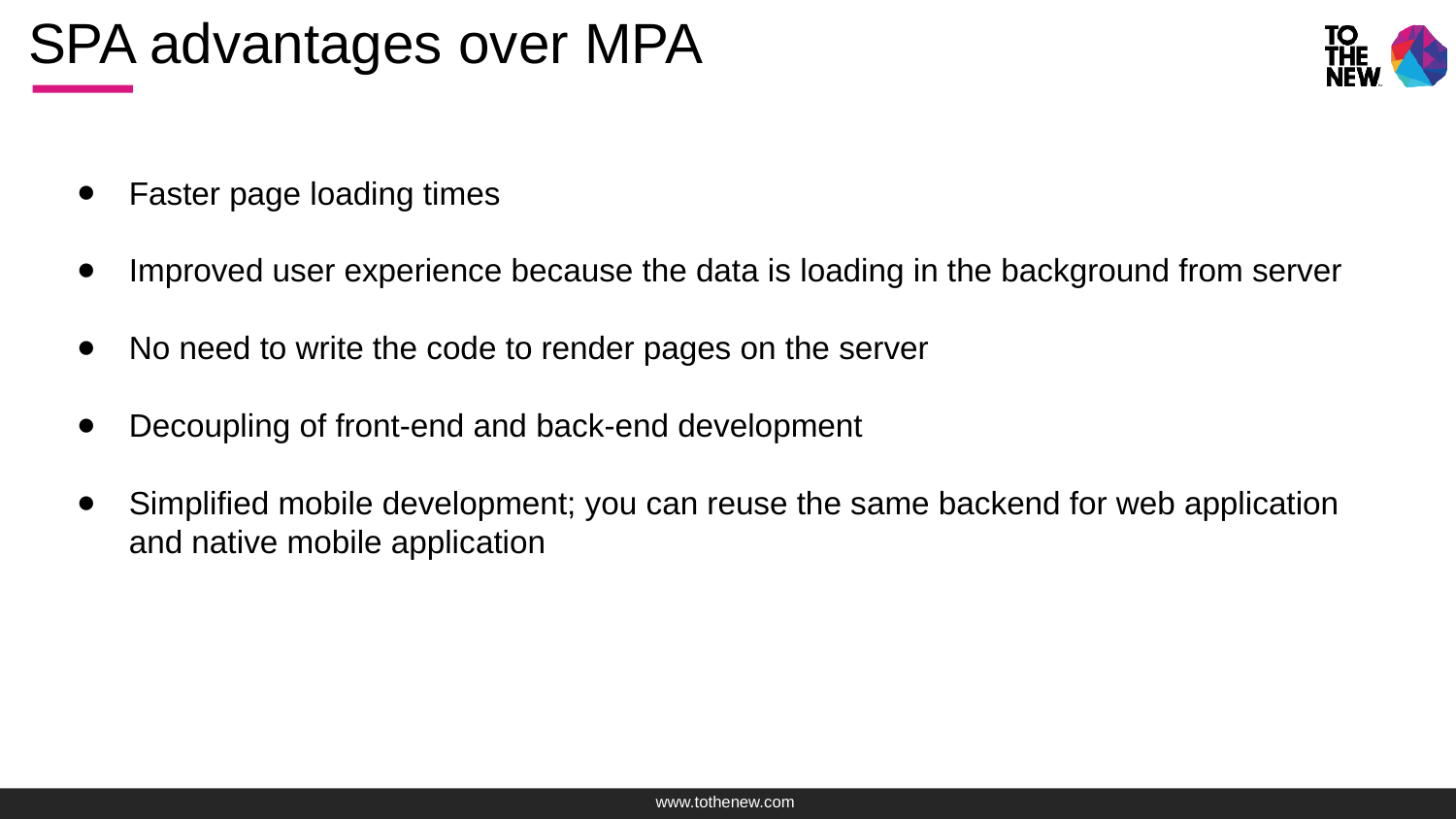

# SPA advantages over MPA
Faster page loading times

Improved user experience because the data is loading in the background from server

No need to write the code to render pages on the server

Decoupling of front-end and back-end development

Simplified mobile development; you can reuse the same backend for web application and native mobile application